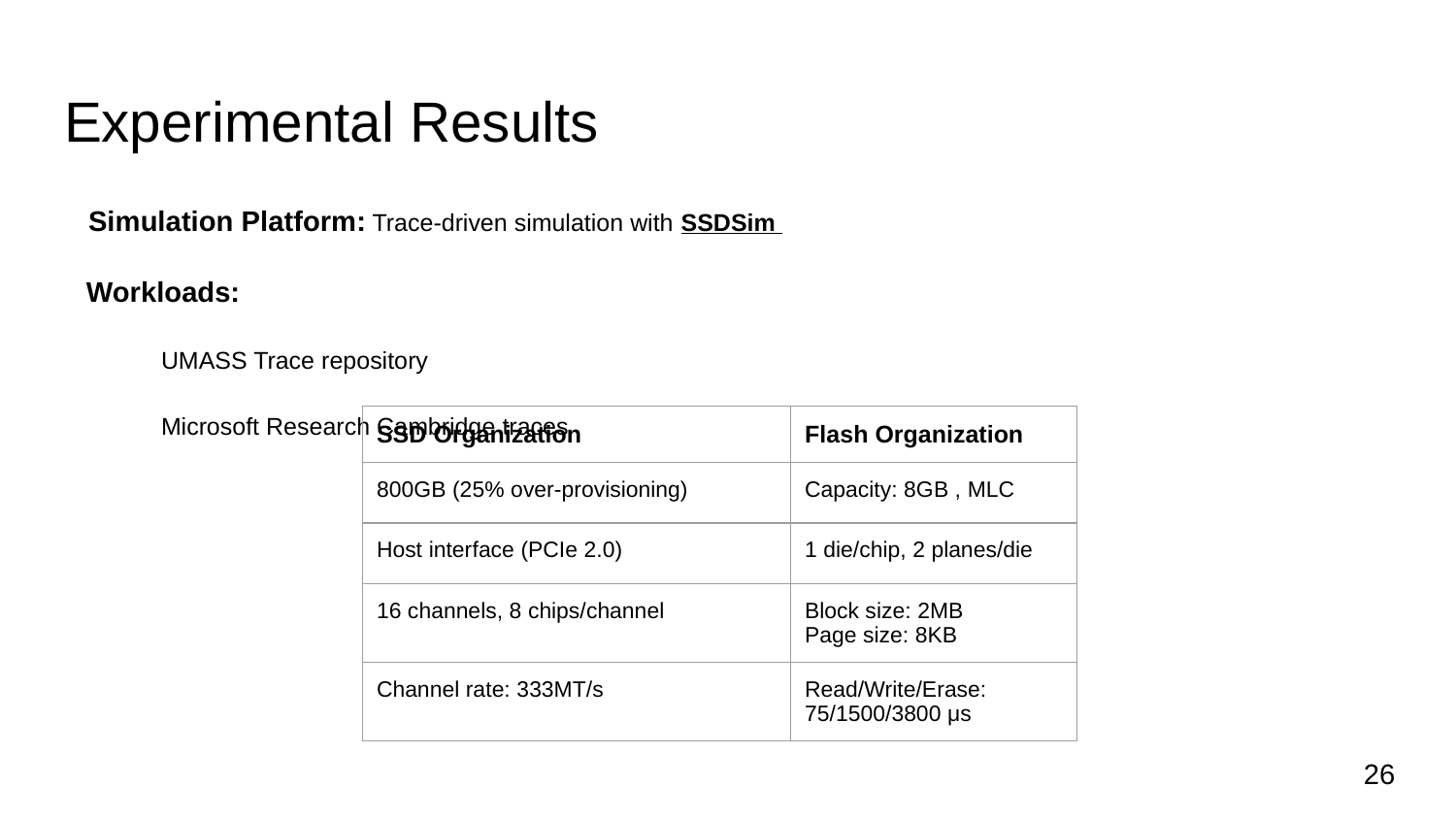

# Experimental Results
Simulation Platform: Trace-driven simulation with SSDSim
Workloads:
UMASS Trace repository
Microsoft Research Cambridge traces

| SSD Organization | Flash Organization |
| --- | --- |
| 800GB (25% over-provisioning) | Capacity: 8GB , MLC |
| Host interface (PCIe 2.0) | 1 die/chip, 2 planes/die |
| 16 channels, 8 chips/channel | Block size: 2MB Page size: 8KB |
| Channel rate: 333MT/s | Read/Write/Erase: 75/1500/3800 μs |
26